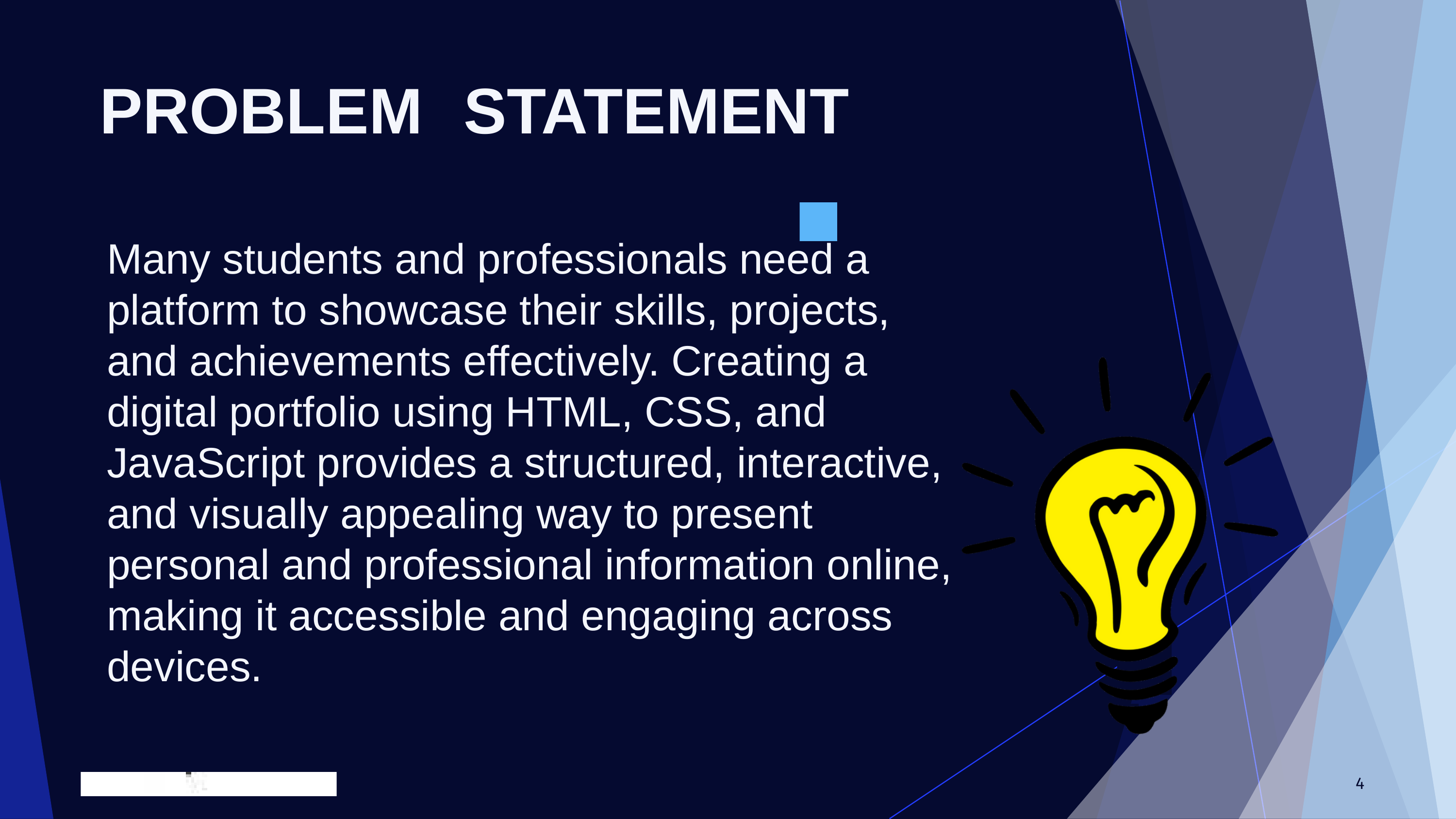

PROBLEM	STATEMENT

Many students and professionals need a platform to showcase their skills, projects, and achievements effectively. Creating a digital portfolio using HTML, CSS, and JavaScript provides a structured, interactive, and visually appealing way to present personal and professional information online, making it accessible and engaging across devices.

4